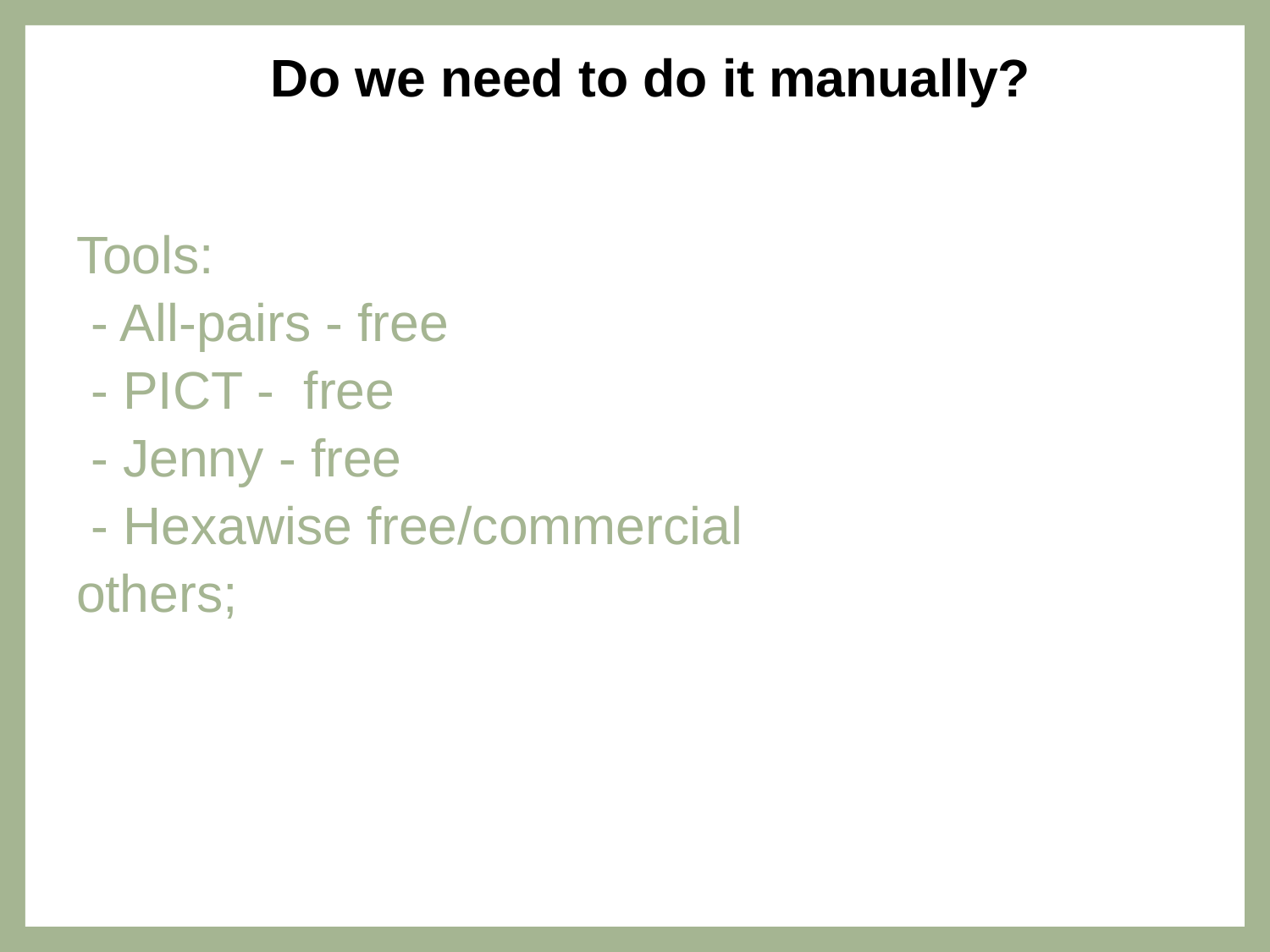

# Do we need to do it manually?
Tools:
 - All-pairs - free
 - PICT -  free
 - Jenny - free
 - Hexawise free/commercial
others;